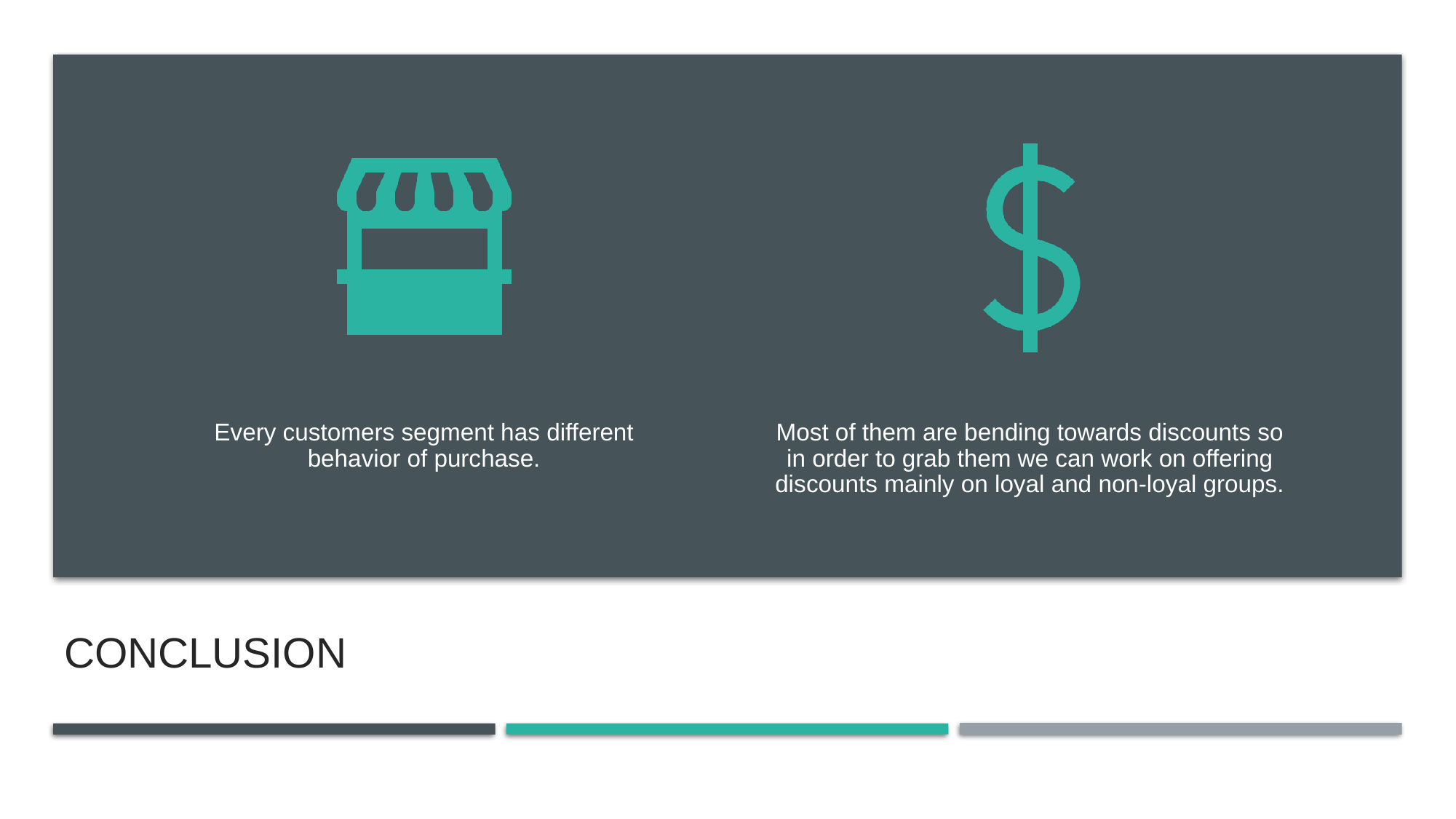

Every customers segment has different behavior of purchase.
Most of them are bending towards discounts so in order to grab them we can work on offering discounts mainly on loyal and non-loyal groups.
# Conclusion